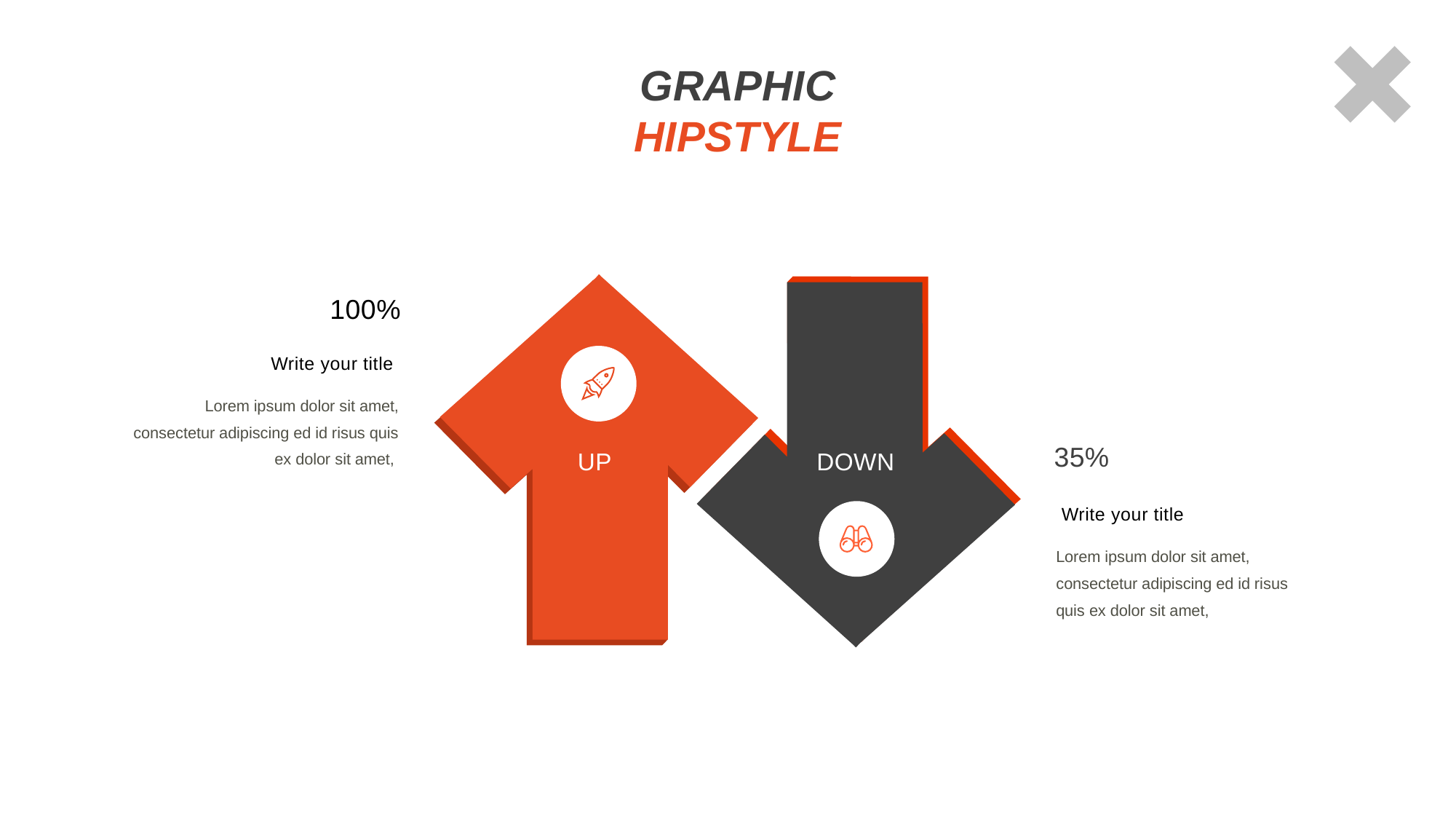

GRAPHIC HIPSTYLE

DOWN

UP
100%
Write your title
Lorem ipsum dolor sit amet, consectetur adipiscing ed id risus quis ex dolor sit amet,

35%
Write your title
Lorem ipsum dolor sit amet, consectetur adipiscing ed id risus quis ex dolor sit amet,